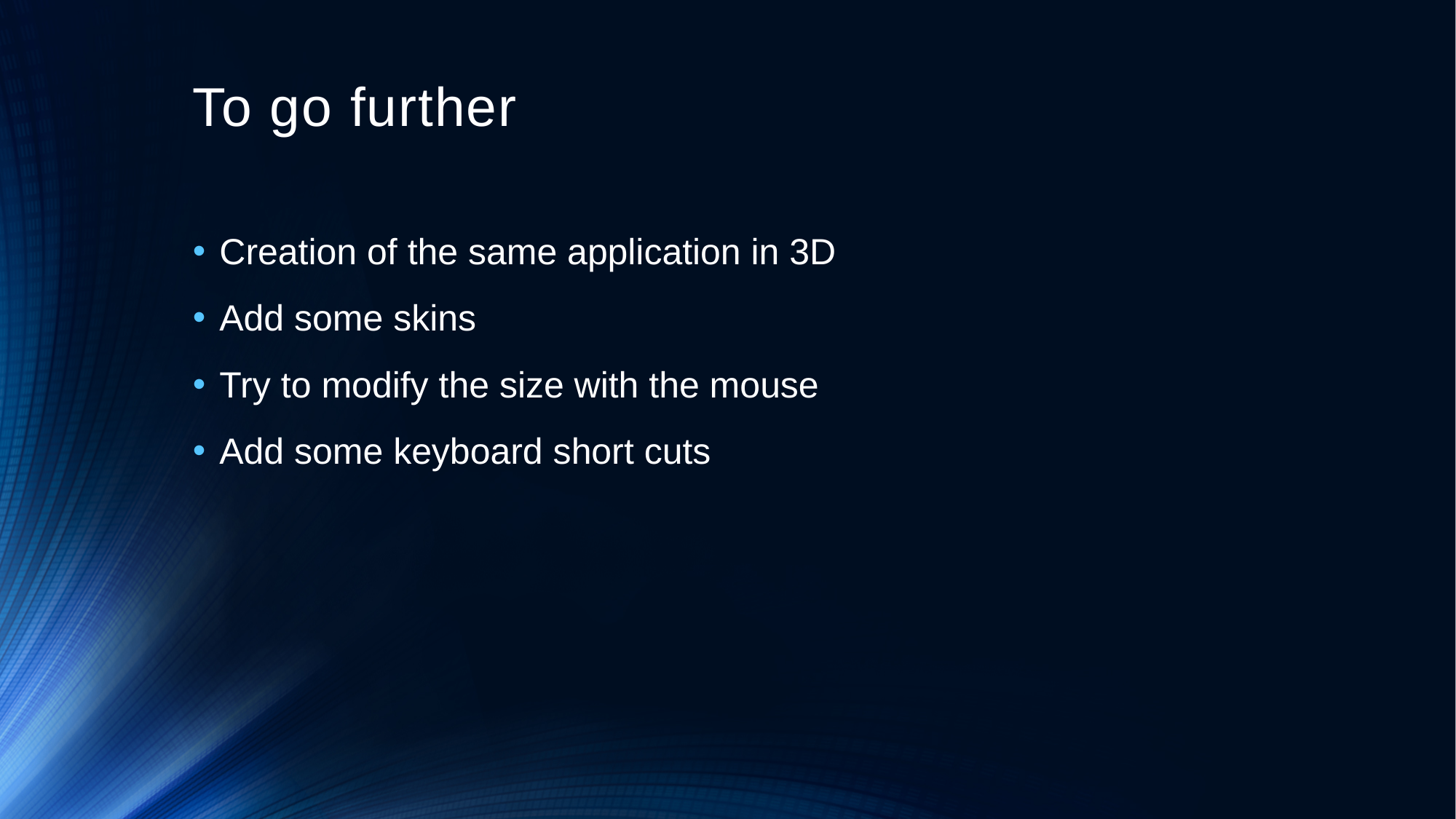

# To go further
Creation of the same application in 3D
Add some skins
Try to modify the size with the mouse
Add some keyboard short cuts